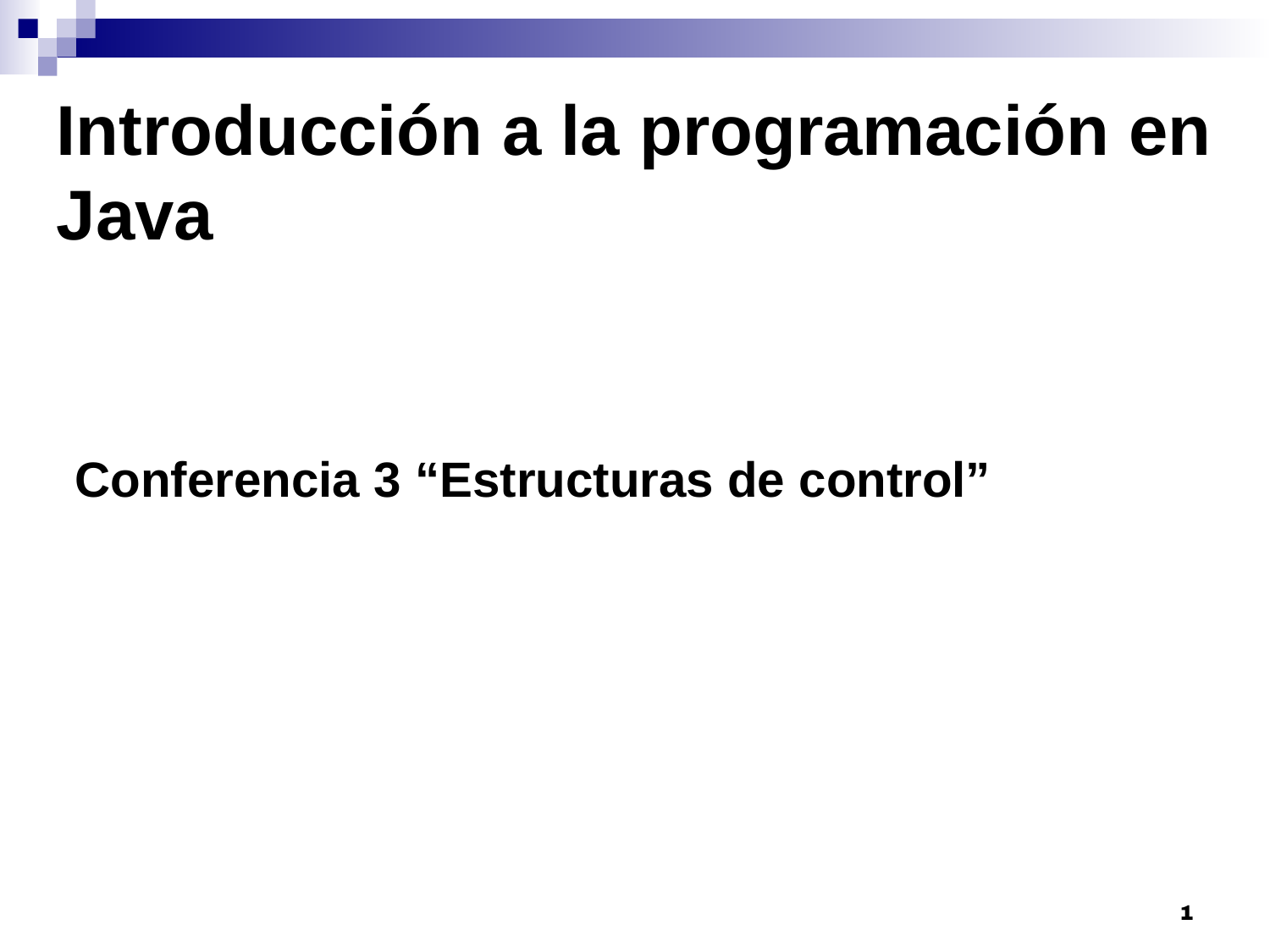

# Introducción a la programación en Java
  Conferencia 3 “Estructuras de control”
1